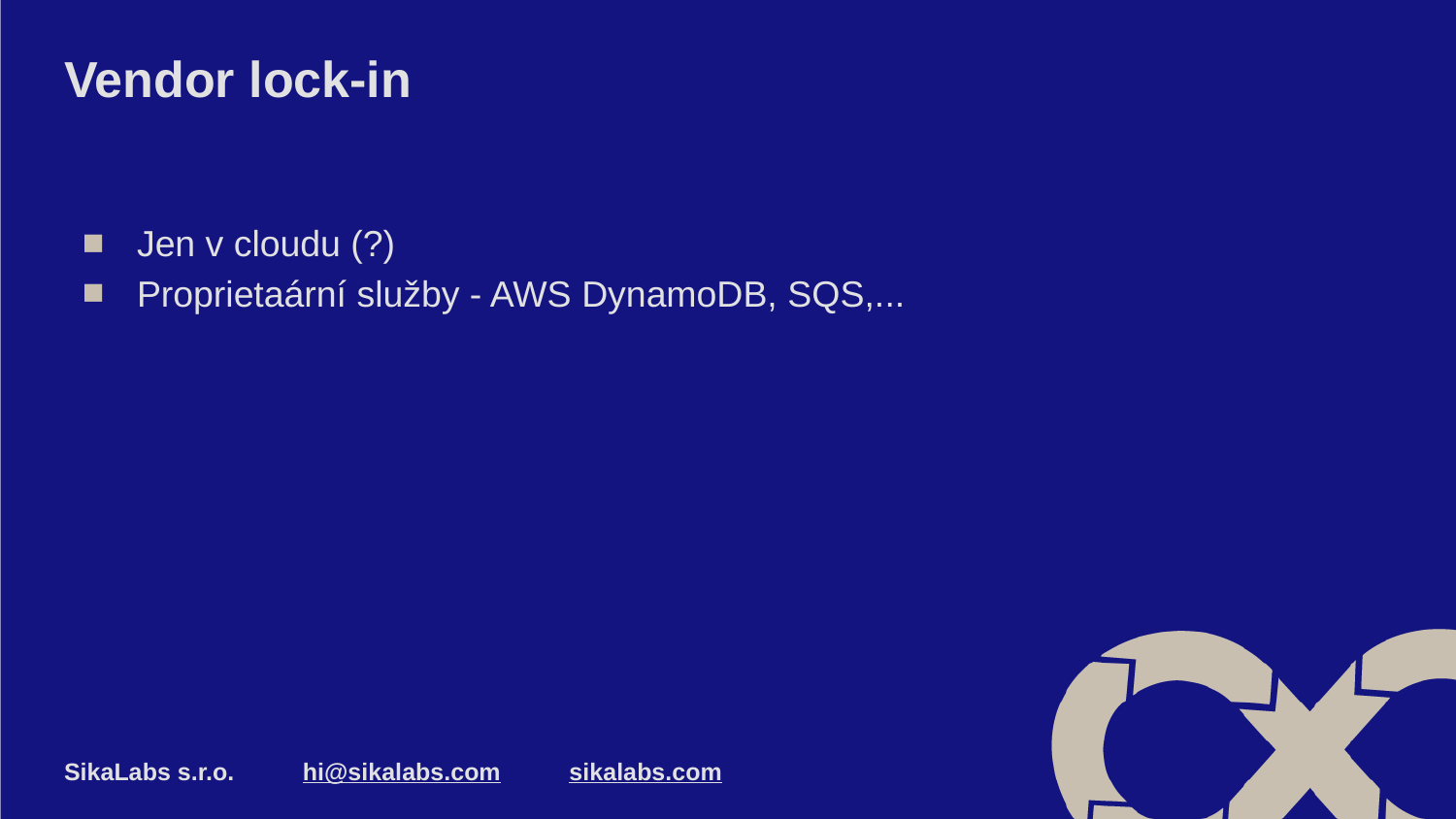

# Vendor lock-in
Jen v cloudu (?)
Proprietaární služby - AWS DynamoDB, SQS,...